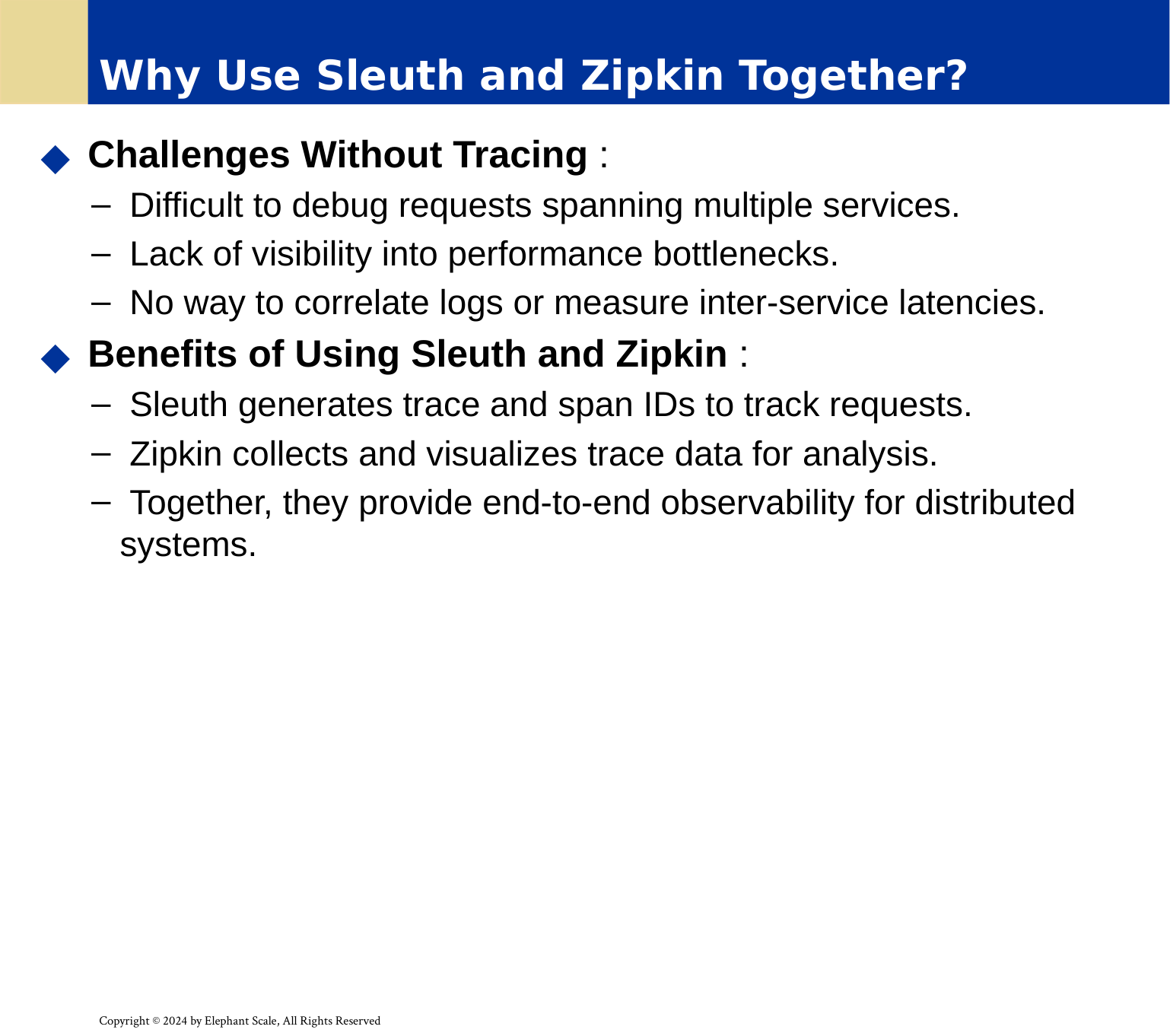

# Why Use Sleuth and Zipkin Together?
 Challenges Without Tracing :
 Difficult to debug requests spanning multiple services.
 Lack of visibility into performance bottlenecks.
 No way to correlate logs or measure inter-service latencies.
 Benefits of Using Sleuth and Zipkin :
 Sleuth generates trace and span IDs to track requests.
 Zipkin collects and visualizes trace data for analysis.
 Together, they provide end-to-end observability for distributed systems.
Copyright © 2024 by Elephant Scale, All Rights Reserved